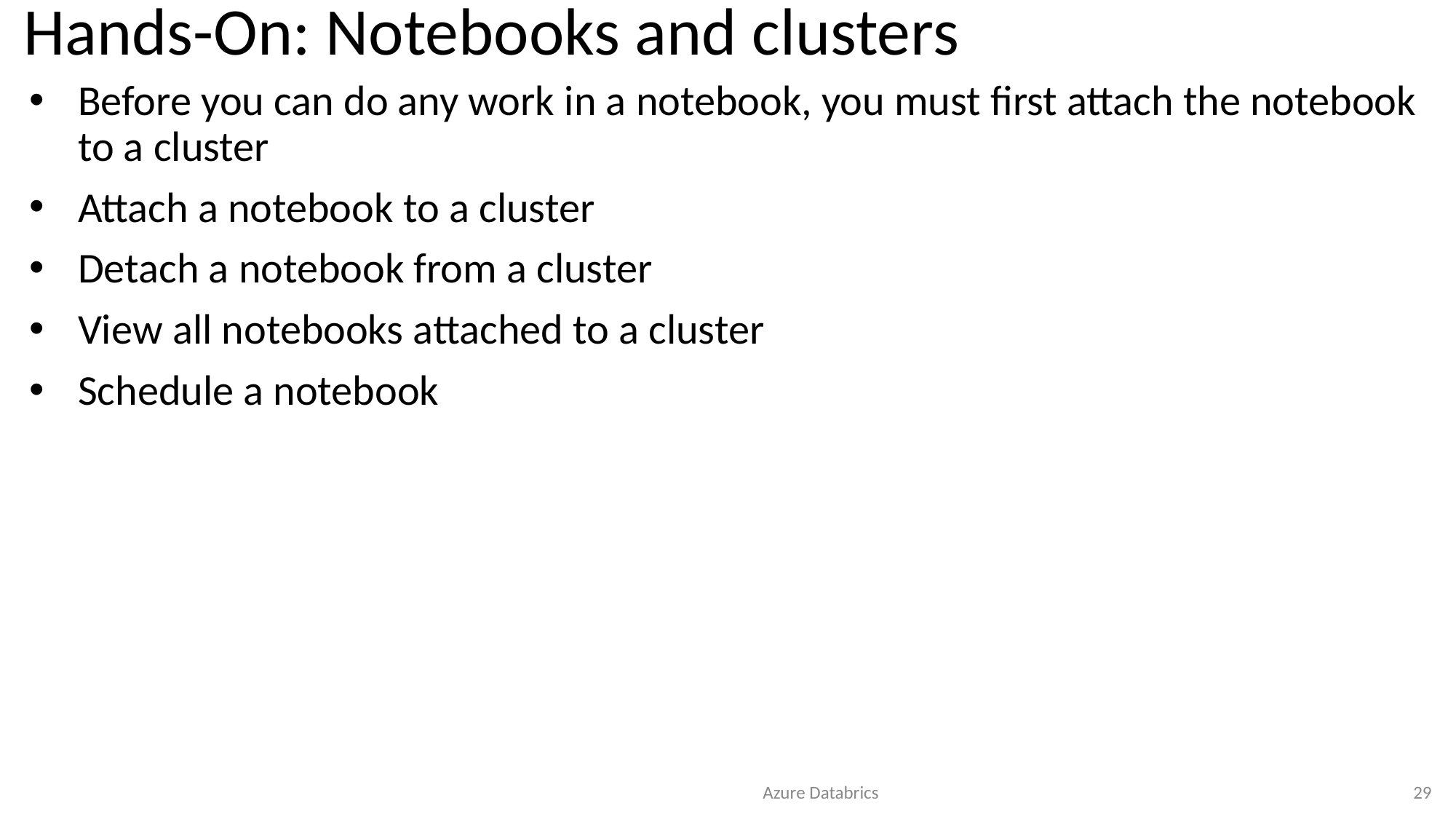

# Hands-On: Notebooks and clusters
Before you can do any work in a notebook, you must first attach the notebook to a cluster
Attach a notebook to a cluster
Detach a notebook from a cluster
View all notebooks attached to a cluster
Schedule a notebook

Azure Databrics
29